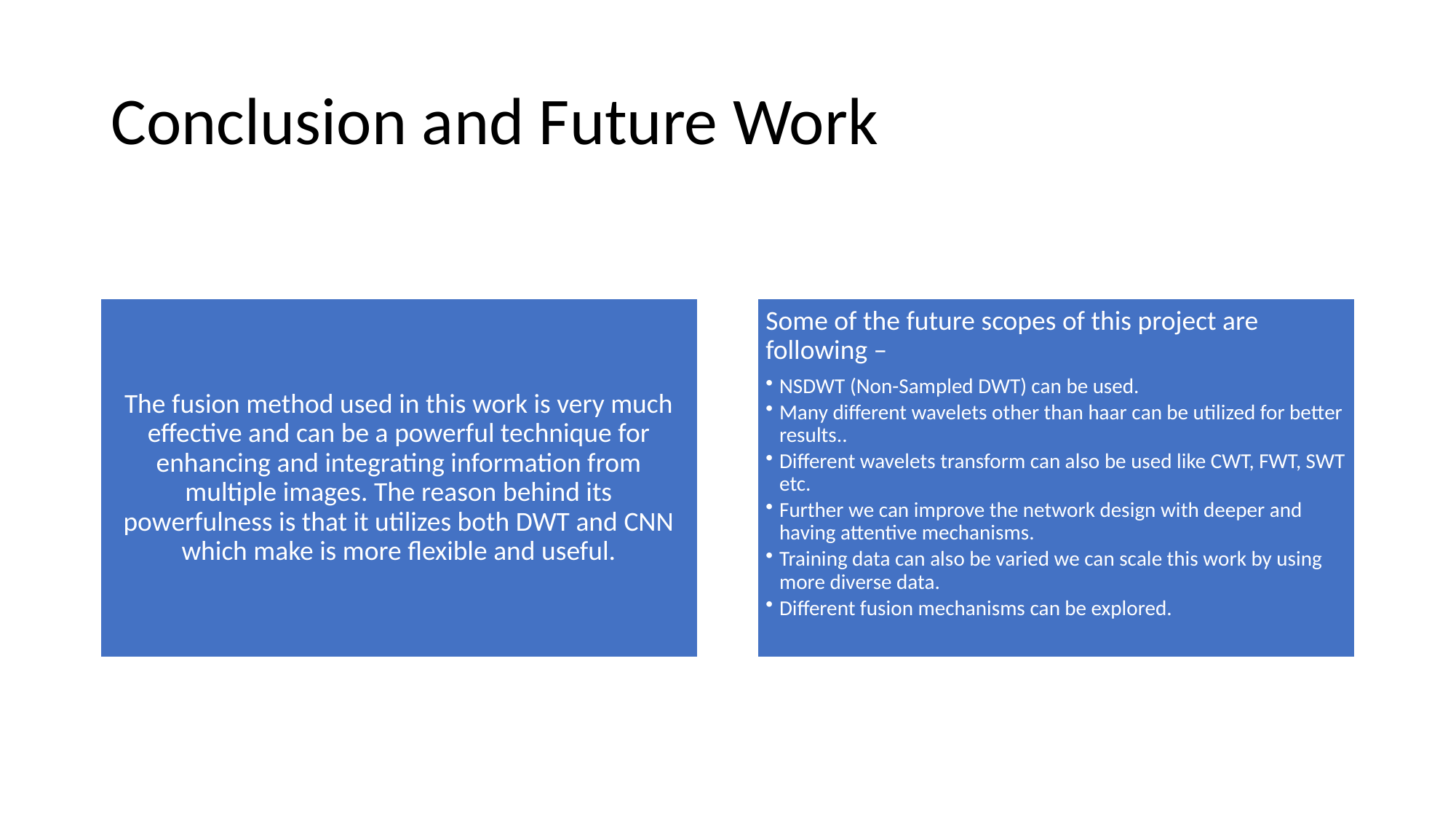

# Conclusion and Future Work
The fusion method used in this work is very much effective and can be a powerful technique for enhancing and integrating information from multiple images. The reason behind its powerfulness is that it utilizes both DWT and CNN which make is more flexible and useful.
Some of the future scopes of this project are following –
NSDWT (Non-Sampled DWT) can be used.
Many different wavelets other than haar can be utilized for better results..
Different wavelets transform can also be used like CWT, FWT, SWT etc.
Further we can improve the network design with deeper and having attentive mechanisms.
Training data can also be varied we can scale this work by using more diverse data.
Different fusion mechanisms can be explored.